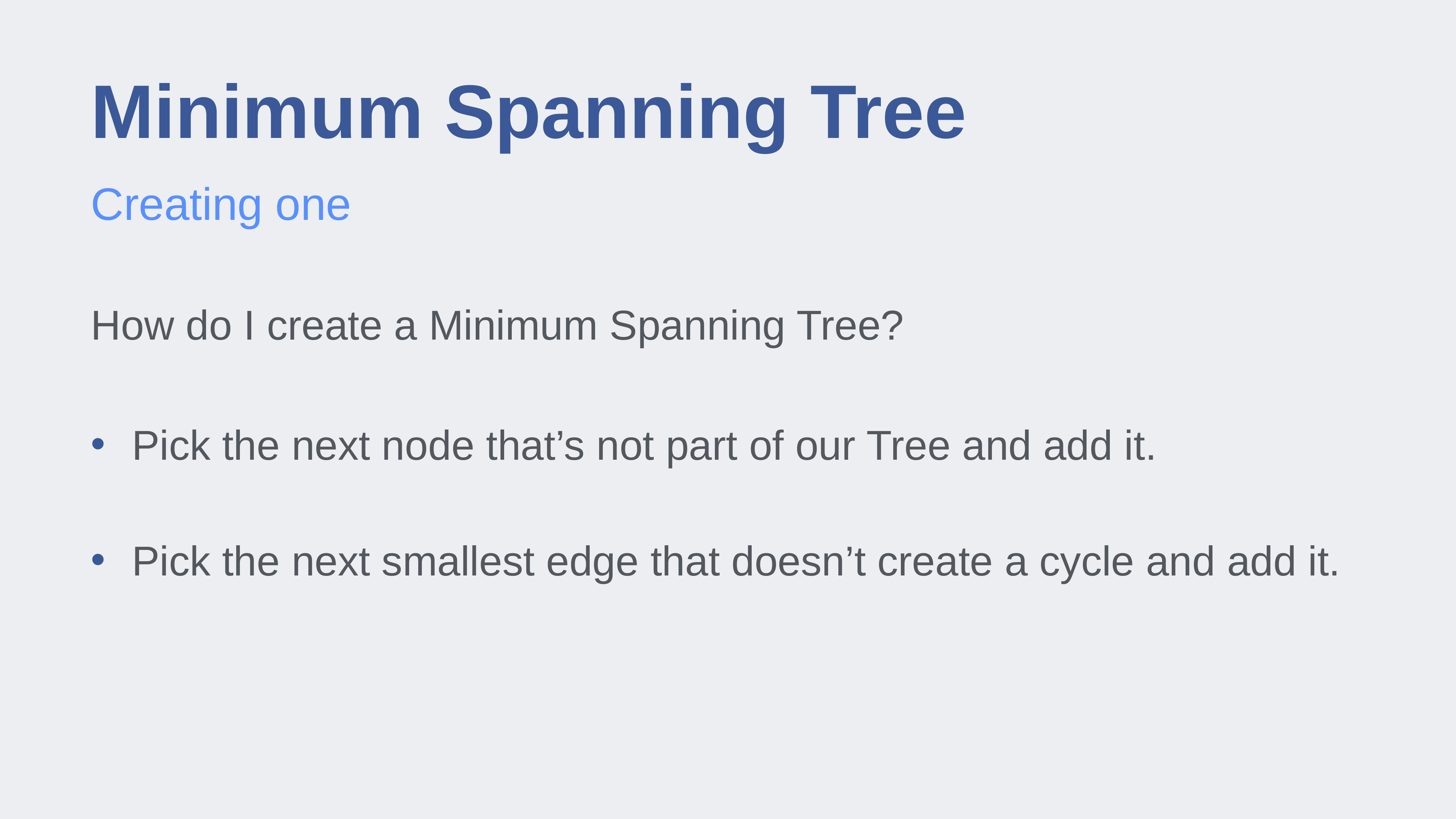

# Minimum Spanning Tree
Creating one
How do I create a Minimum Spanning Tree?

Pick the next node that’s not part of our Tree and add it.

Pick the next smallest edge that doesn’t create a cycle and add it.